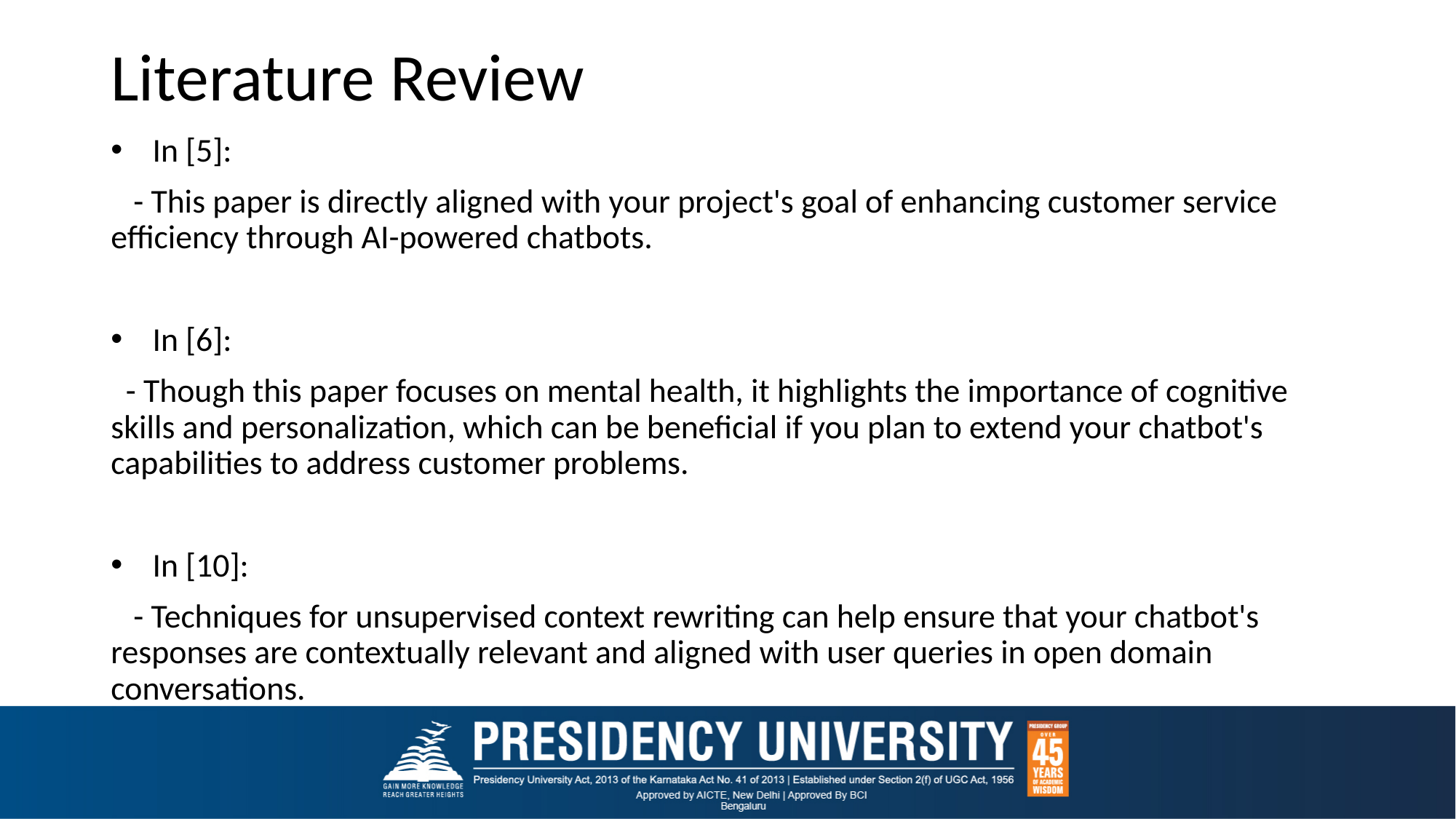

# Literature Review

 In [5]:
   - This paper is directly aligned with your project's goal of enhancing customer service efficiency through AI-powered chatbots.

 In [6]:
  - Though this paper focuses on mental health, it highlights the importance of cognitive skills and personalization, which can be beneficial if you plan to extend your chatbot's capabilities to address customer problems.

 In [10]:
   - Techniques for unsupervised context rewriting can help ensure that your chatbot's responses are contextually relevant and aligned with user queries in open domain conversations.